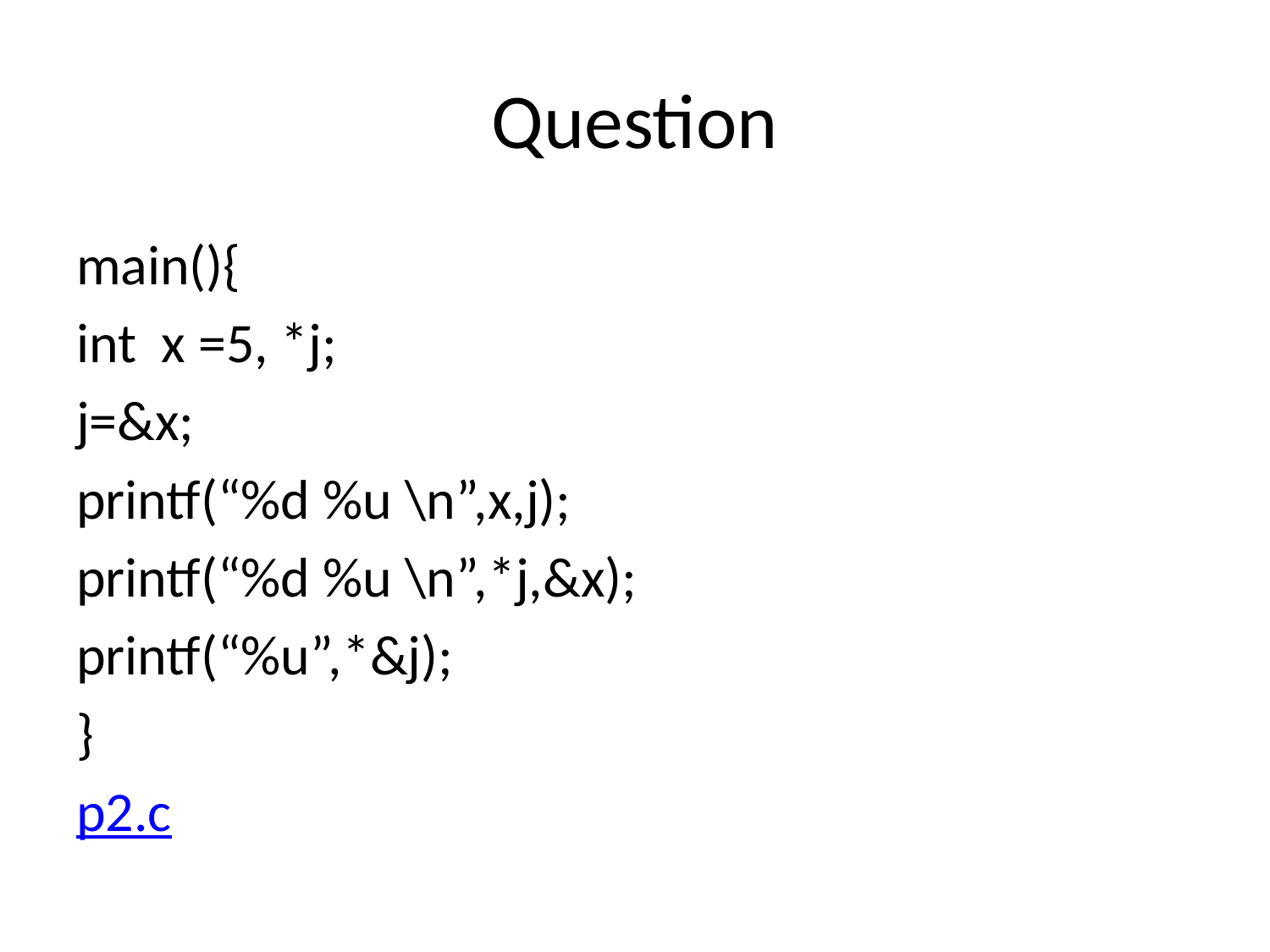

# Question
main(){
int  x =5, *j;
j=&x;
printf(“%d %u \n”,x,j);
printf(“%d %u \n”,*j,&x);
printf(“%u”,*&j);
}
p2.c